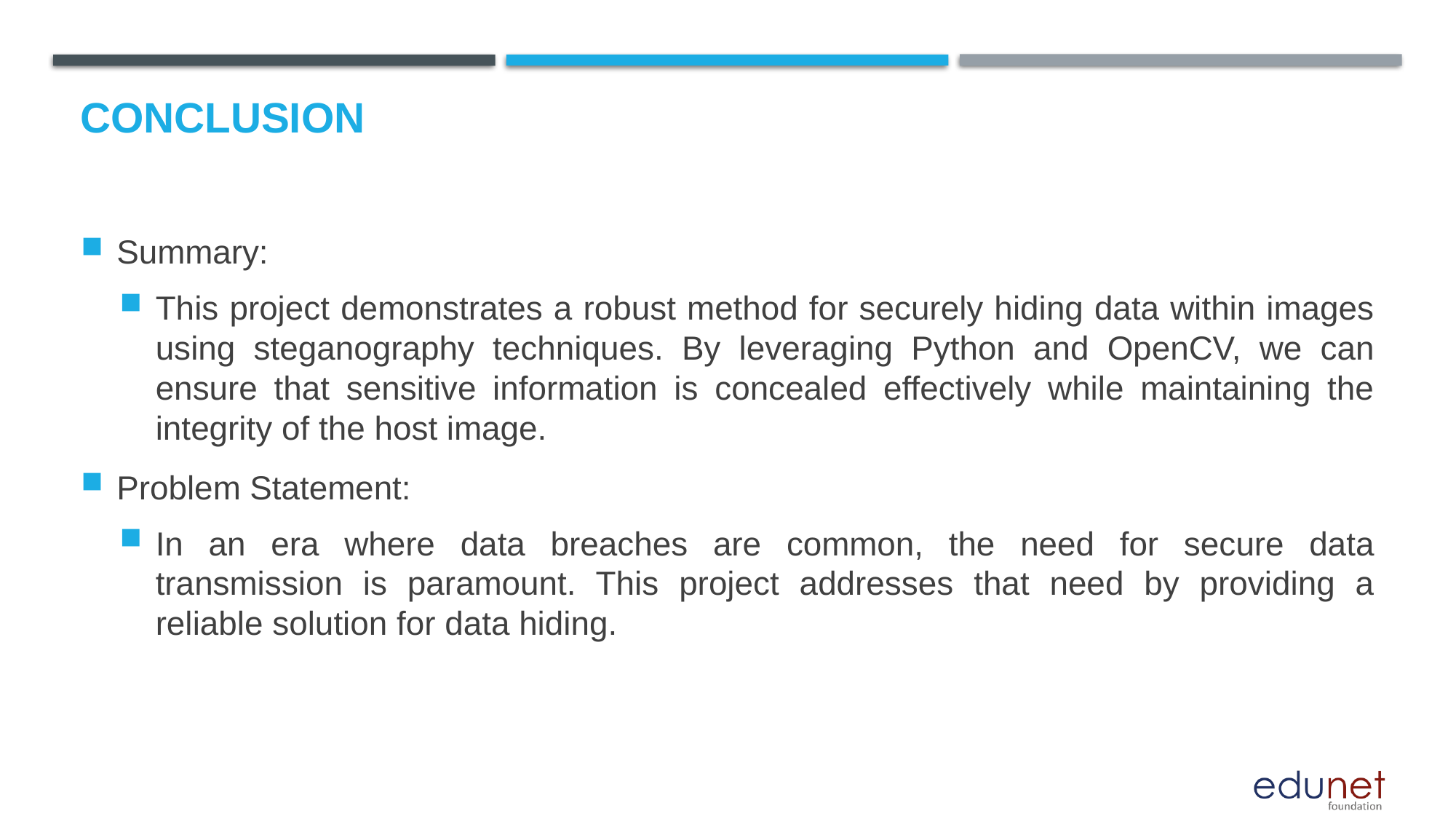

# Conclusion
Summary:
This project demonstrates a robust method for securely hiding data within images using steganography techniques. By leveraging Python and OpenCV, we can ensure that sensitive information is concealed effectively while maintaining the integrity of the host image.
Problem Statement:
In an era where data breaches are common, the need for secure data transmission is paramount. This project addresses that need by providing a reliable solution for data hiding.